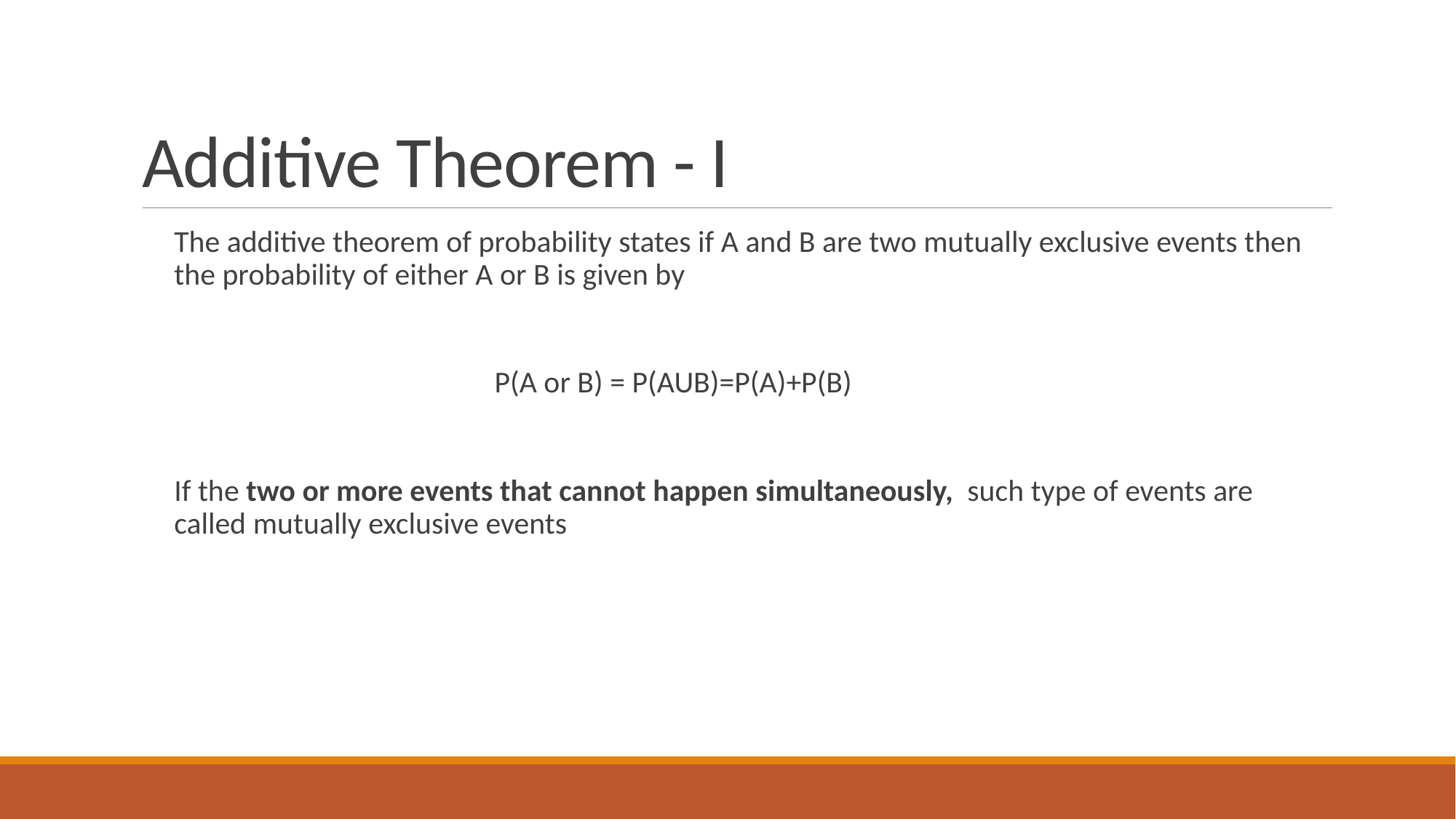

# Additive Theorem - I
The additive theorem of probability states if A and B are two mutually exclusive events then the probability of either A or B is given by

                                                   P(A or B) = P(AUB)=P(A)+P(B)

If the two or more events that cannot happen simultaneously,  such type of events are called mutually exclusive events